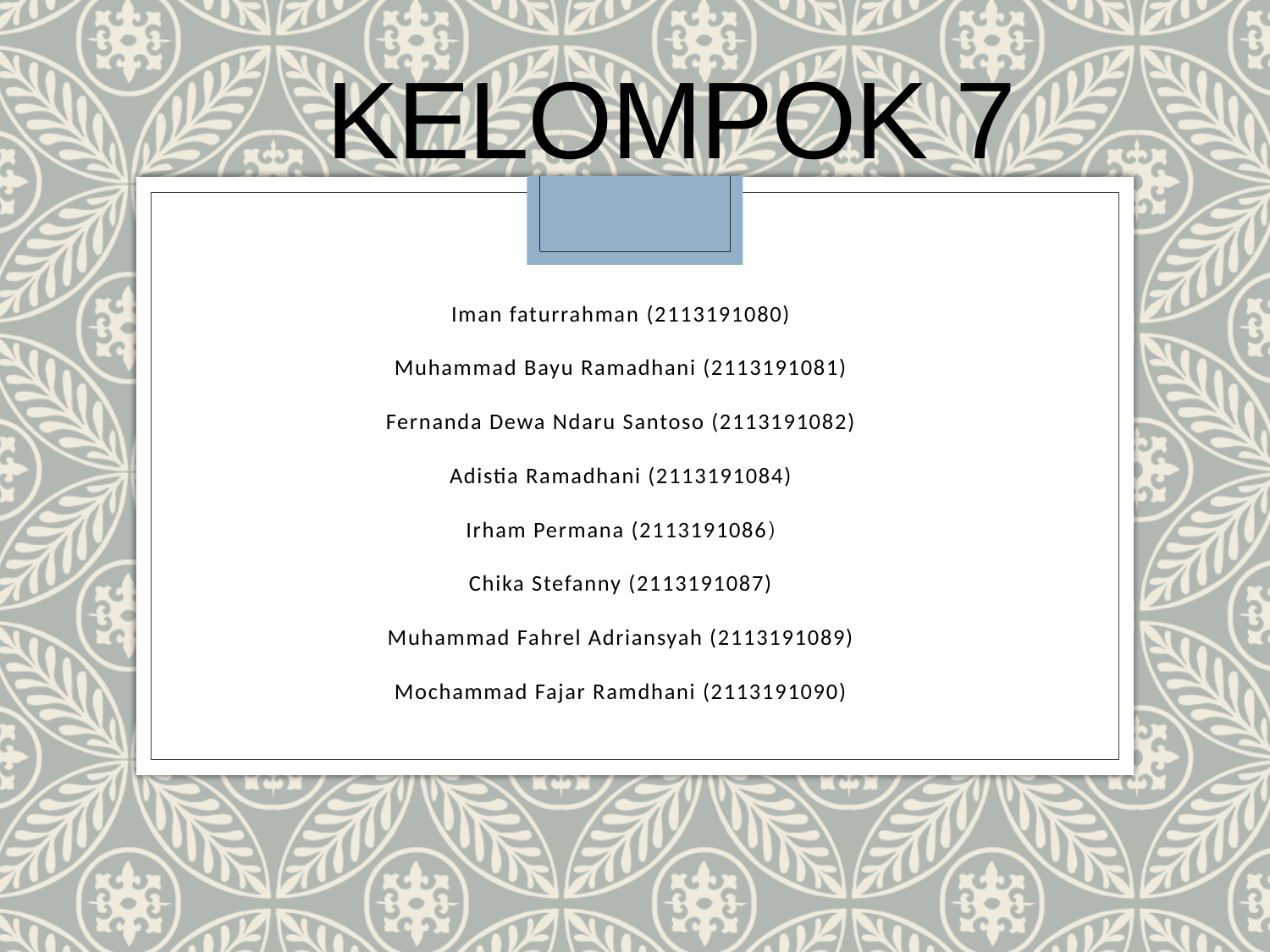

# KELOMPOK 7

Iman faturrahman (2113191080)

Muhammad Bayu Ramadhani (2113191081)

Fernanda Dewa Ndaru Santoso (2113191082)

Adistia Ramadhani (2113191084)

Irham Permana (2113191086)

Chika Stefanny (2113191087)

Muhammad Fahrel Adriansyah (2113191089)

Mochammad Fajar Ramdhani (2113191090)